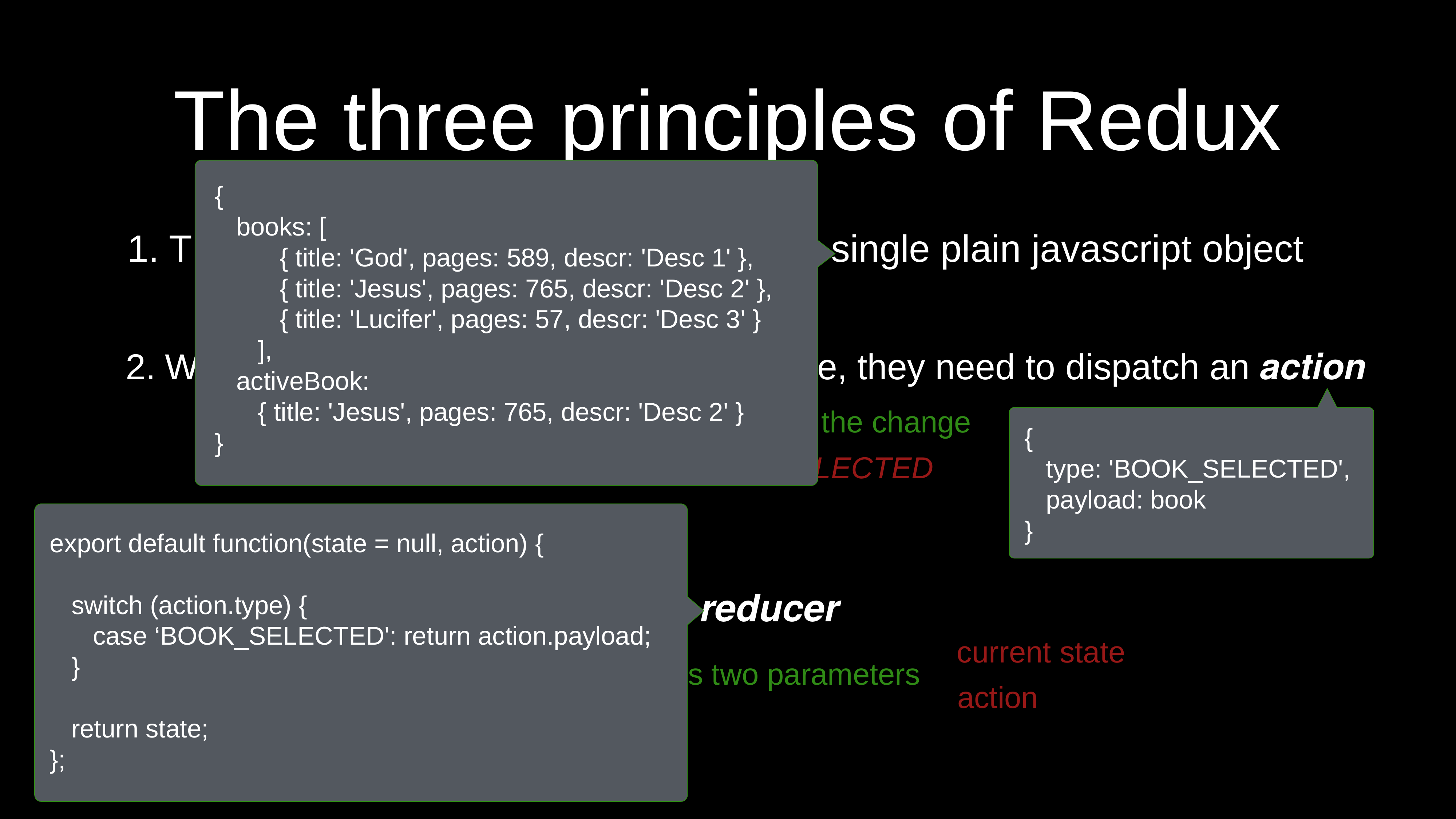

# The three principles of Redux

{
   books: [
         { title: 'God', pages: 589, descr: 'Desc 1' },
         { title: 'Jesus', pages: 765, descr: 'Desc 2' },
         { title: 'Lucifer', pages: 57, descr: 'Desc 3' }
      ],
   activeBook:
      { title: 'Jesus', pages: 765, descr: 'Desc 2' }
}
The whole application state is kept in a single plain javascript object
When someone wants to change the state, they need to dispatch an action

is a plain javascript object that describes the change
{
   type: 'BOOK_SELECTED',
   payload: book
}
must always have a type, like BOOK_SELECTED
may have a payload, like book

export default function(state = null, action) {

   switch (action.type) {
      case ‘BOOK_SELECTED': return action.payload;
   }

   return state;
};
The state is only changed by a reducer
current state
is a simple function that receives two parameters
action
and returns the new state